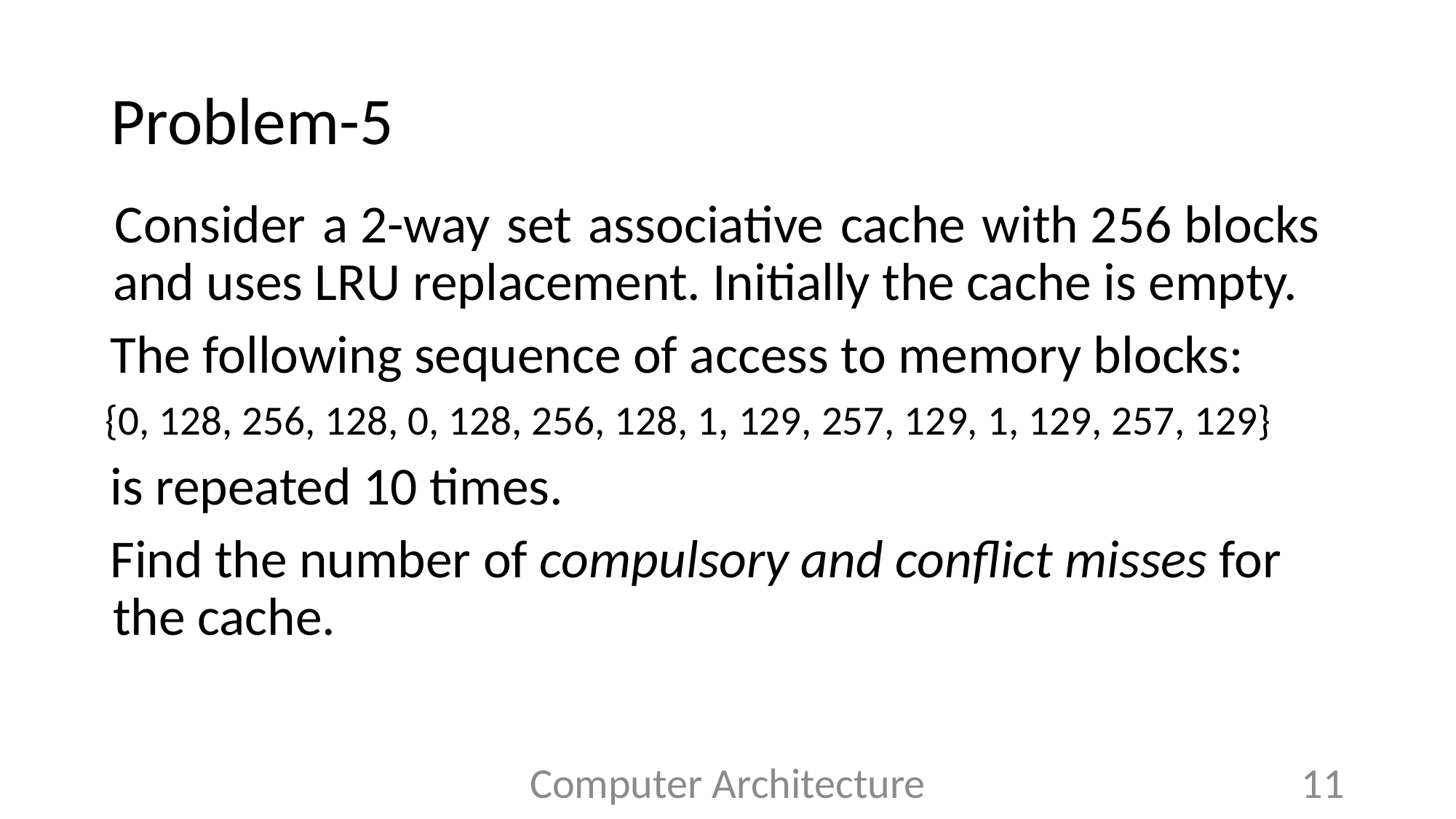

# Problem-5
  Consider a 2-way set associative cache with 256 blocks and uses LRU replacement. Initially the cache is empty.
  The following sequence of access to memory blocks:
  {0, 128, 256, 128, 0, 128, 256, 128, 1, 129, 257, 129, 1, 129, 257, 129}
  is repeated 10 times.
  Find the number of compulsory and conflict misses for the cache.
Computer Architecture
11